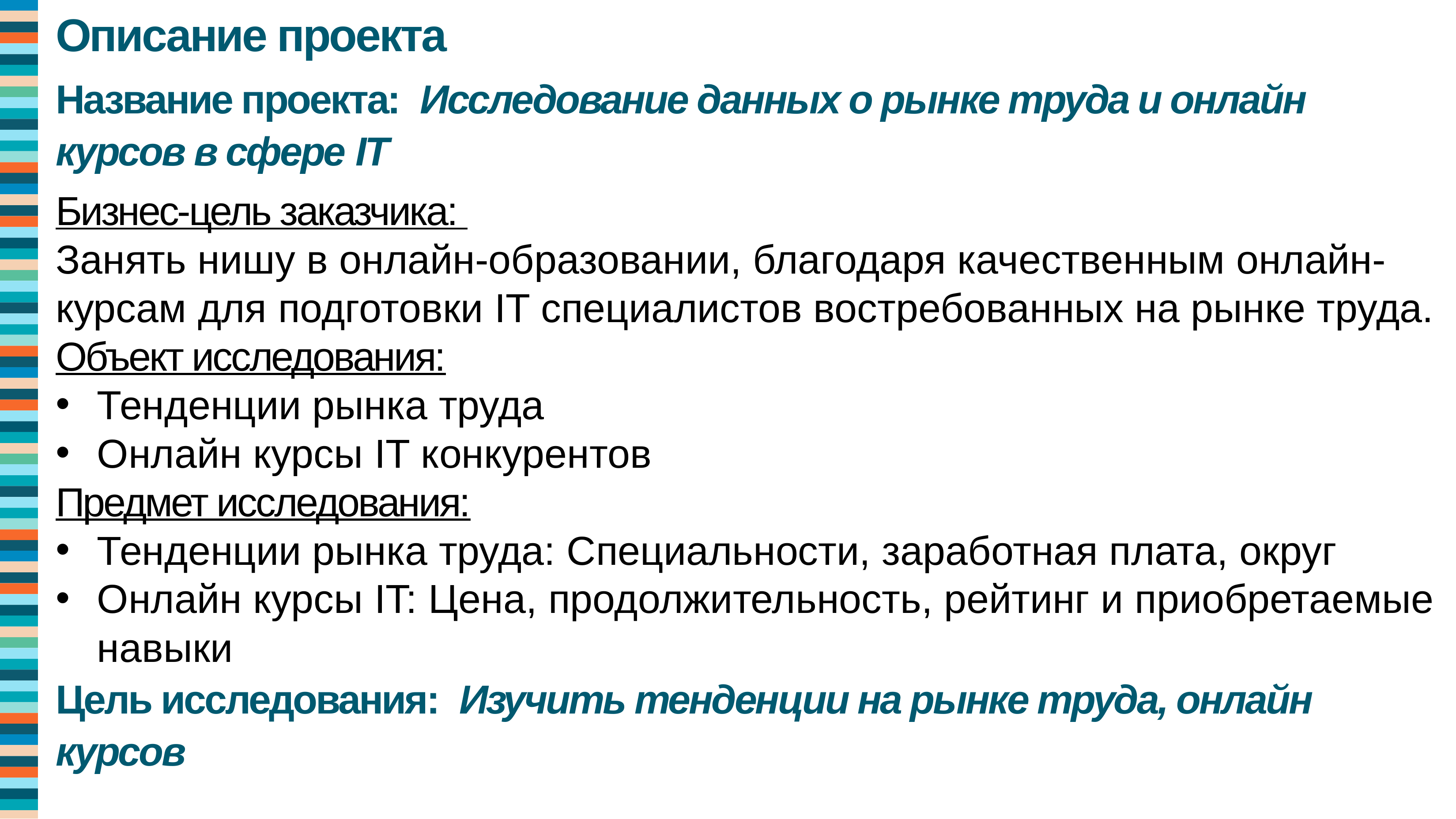

Описание проекта
Название проекта:  Исследование данных о рынке труда и онлайн курсов в сфере IT
Бизнес-цель заказчика:
Занять нишу в онлайн-образовании, благодаря качественным онлайн-курсам для подготовки IT специалистов востребованных на рынке труда.
Объект исследования:
Тенденции рынка труда
Онлайн курсы IT конкурентов
Предмет исследования:
Тенденции рынка труда: Специальности, заработная плата, округ
Онлайн курсы IT: Цена, продолжительность, рейтинг и приобретаемые навыки
Цель исследования:  Изучить тенденции на рынке труда, онлайн курсов